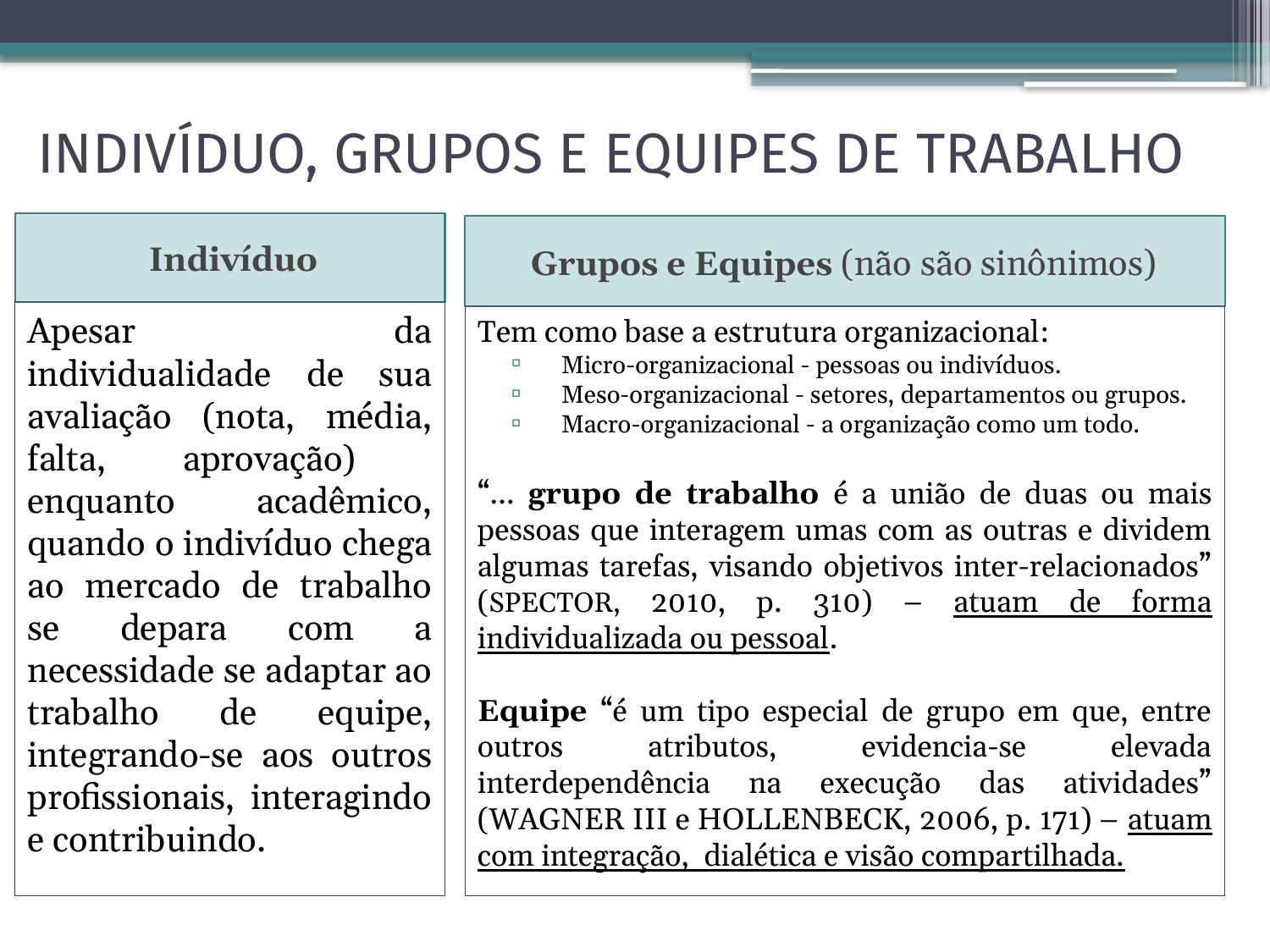

# INDIVÍDUO, GRUPOS E EQUIPES DE TRABALHO
Indivíduo
Grupos e Equipes (não são sinônimos)
Apesar da individualidade de sua avaliação (nota, média, falta, aprovação)  enquanto acadêmico, quando o indivíduo chega ao mercado de trabalho se depara com a necessidade se adaptar ao trabalho de equipe, integrando-se aos outros profissionais, interagindo e contribuindo.
Tem como base a estrutura organizacional:
Micro-organizacional - pessoas ou indivíduos.
Meso-organizacional - setores, departamentos ou grupos.
Macro-organizacional - a organização como um todo.

“... grupo de trabalho é a união de duas ou mais pessoas que interagem umas com as outras e dividem algumas tarefas, visando objetivos inter-relacionados” (SPECTOR, 2010, p. 310) – atuam de forma individualizada ou pessoal.

Equipe “é um tipo especial de grupo em que, entre outros atributos, evidencia-se elevada interdependência na execução das atividades” (WAGNER III e HOLLENBECK, 2006, p. 171) – atuam com integração,  dialética e visão compartilhada.